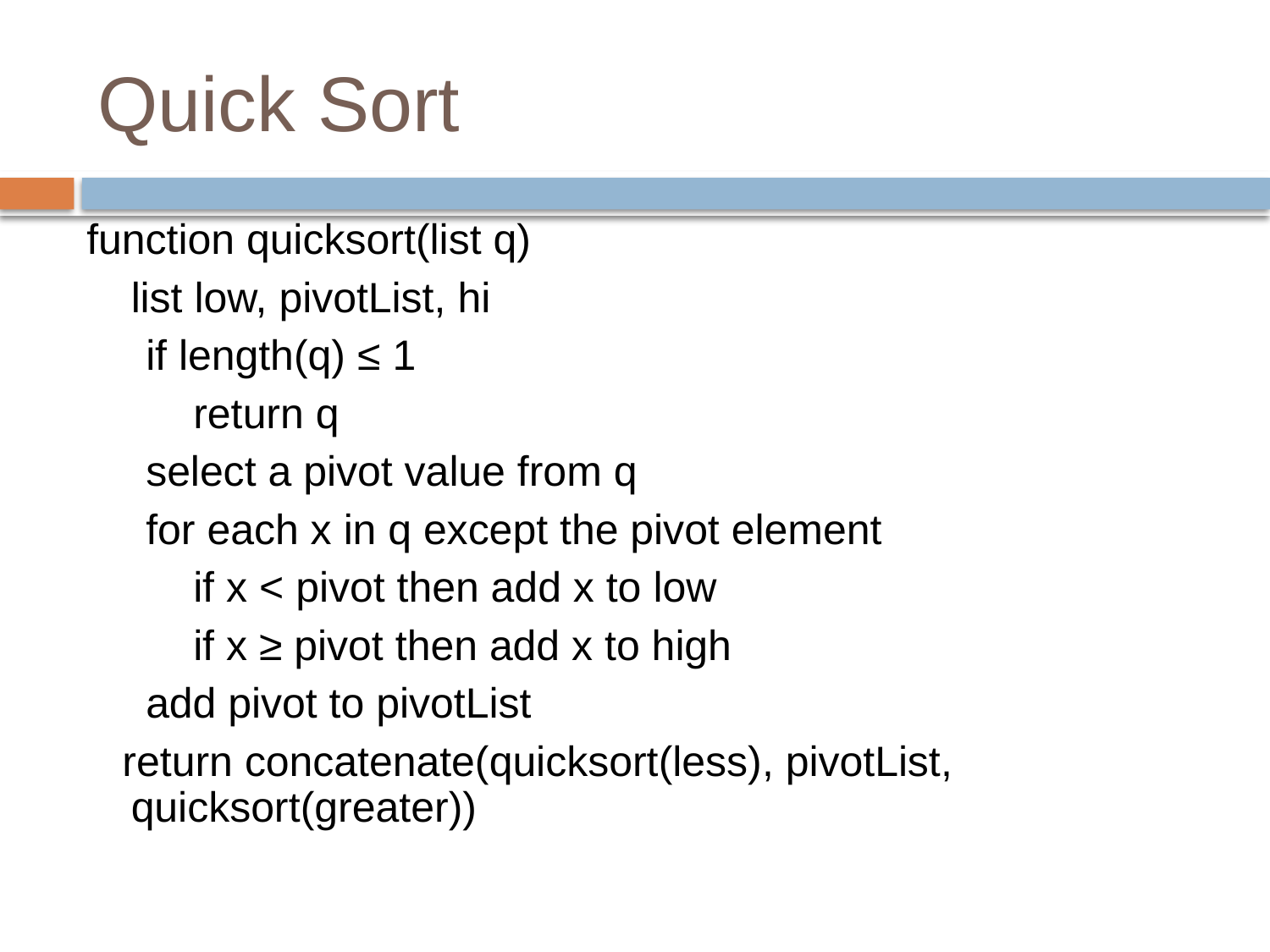

# Quick Sort
function quicksort(list q)
	list low, pivotList, hi
     if length(q) ≤ 1
         return q
     select a pivot value from q
     for each x in q except the pivot element
         if x < pivot then add x to low
         if x ≥ pivot then add x to high
     add pivot to pivotList
   return concatenate(quicksort(less), pivotList, quicksort(greater))